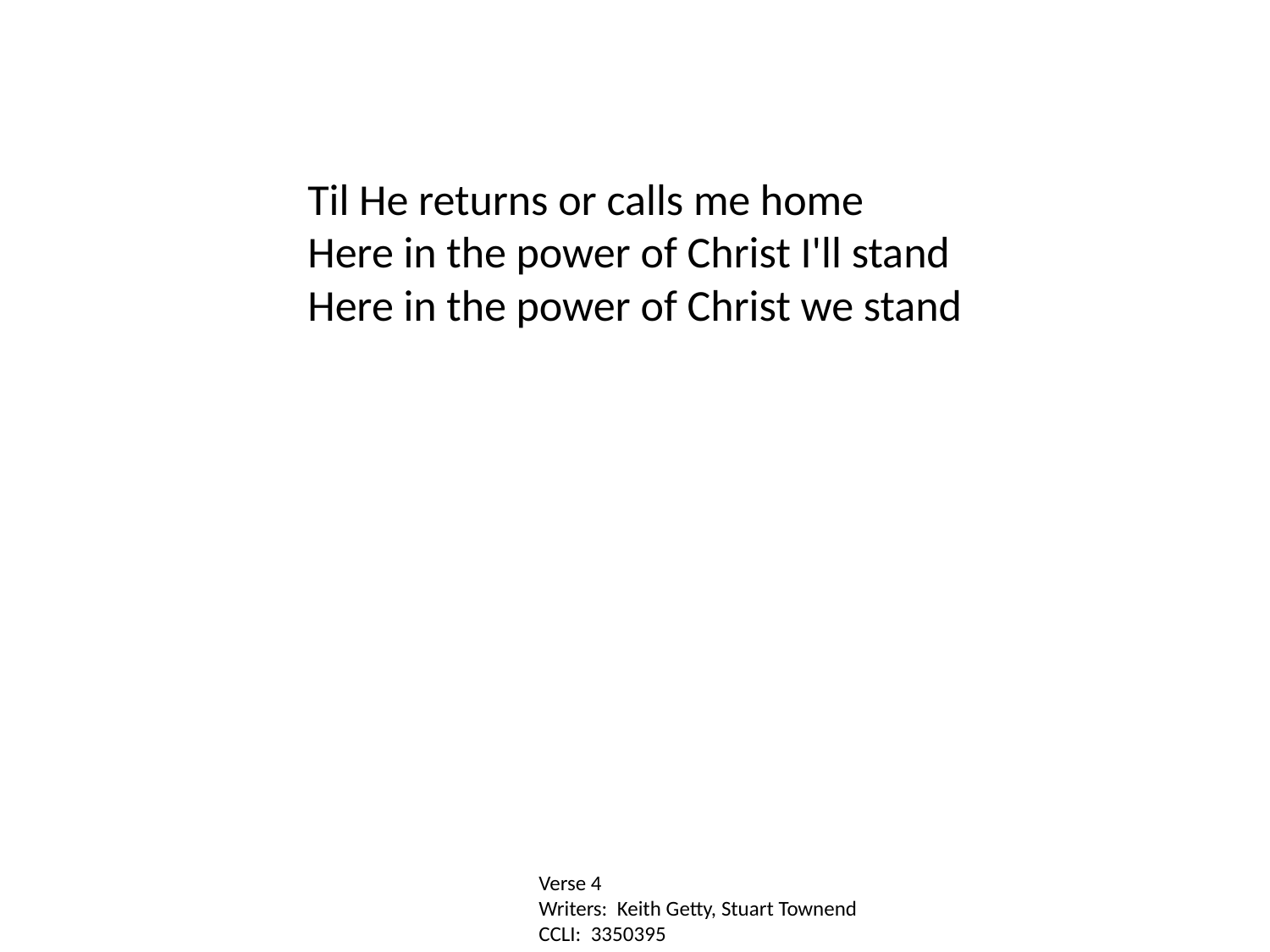

Til He returns or calls me home
Here in the power of Christ I'll stand
Here in the power of Christ we stand

Verse 4
Writers:  Keith Getty, Stuart Townend
CCLI:  3350395